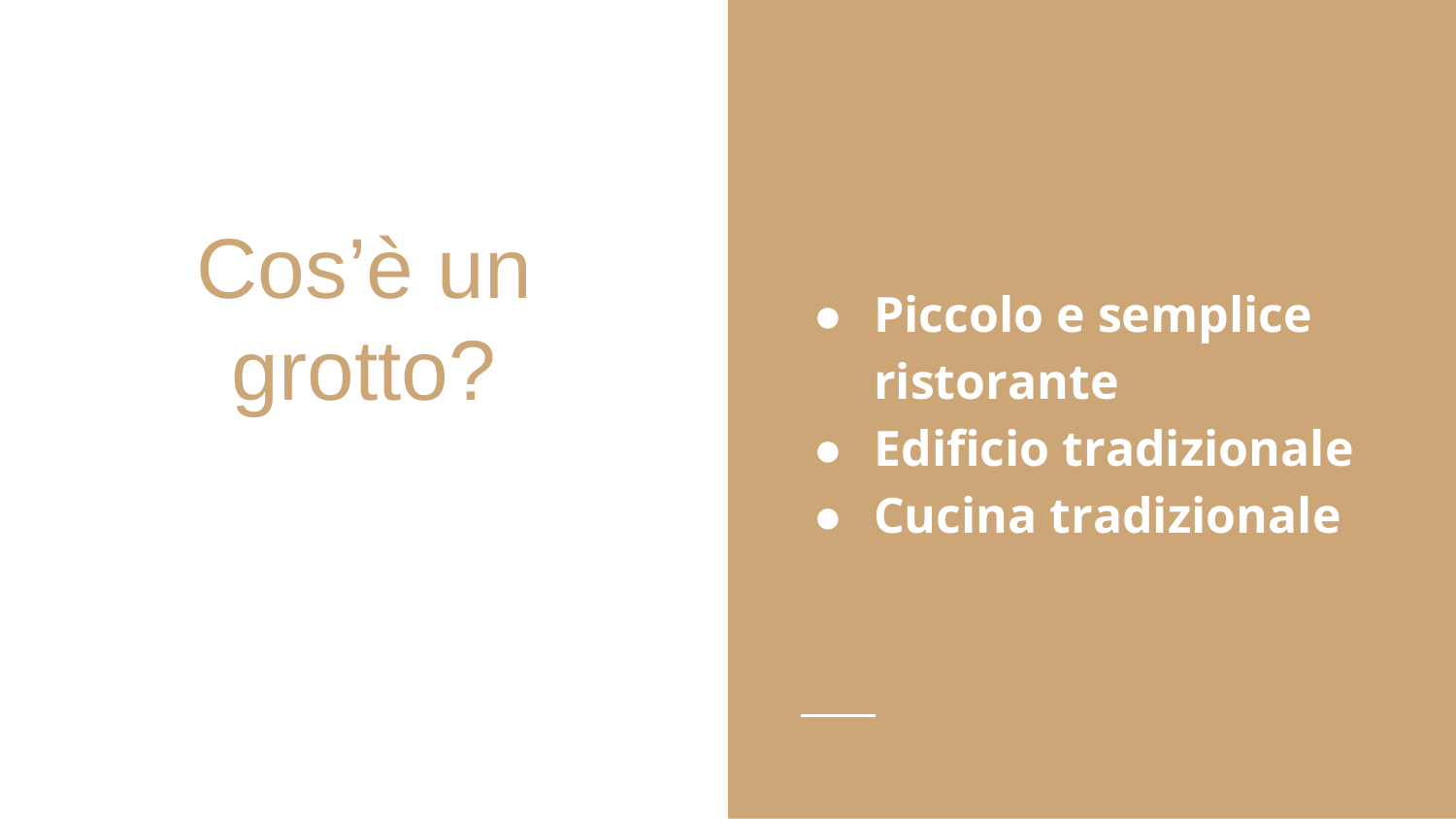

Piccolo e semplice  ristorante
Edificio tradizionale
Cucina tradizionale
# Cos’è un grotto?